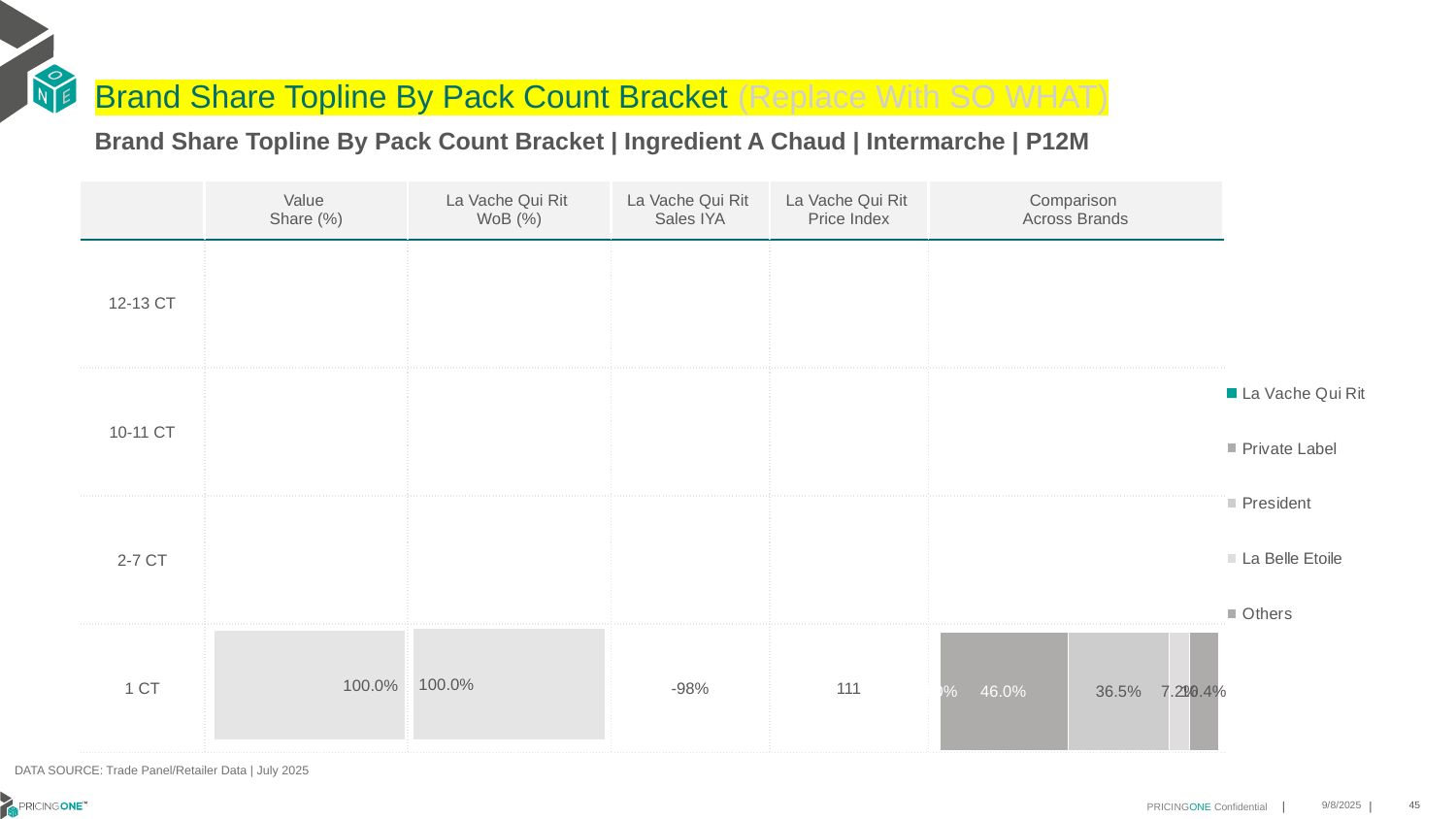

# Brand Share Topline By Pack Count Bracket (Replace With SO WHAT)
Brand Share Topline By Pack Count Bracket | Ingredient A Chaud | Intermarche | P12M
|  | Value Share (%) | La Vache Qui Rit WoB (%) | La Vache Qui Rit Sales IYA | La Vache Qui Rit Price Index | Comparison Across Brands |
| --- | --- | --- | --- | --- | --- |
| 12-13 CT |  |  |  |  |  |
| 10-11 CT |  |  |  |  |  |
| 2-7 CT |  |  |  |  |  |
| 1 CT |  |  | -98% | 111 |  |

### Chart

| Category | La Vache Qui Rit | Private Label | President | La Belle Etoile | Others |
|---|---|---|---|---|---|
| 12-13 CT | None | None | None | None | None |
| 10-11 CT | None | None | None | None | None |
| 2-7 CT | None | None | None | None | None |
| 1 CT | 3.0104726496276957e-05 | 0.45966407519664165 | 0.36451872914908834 | 0.07182462692753358 | 0.10396246400024016 |

### Chart

| Category | Value Share |
|---|---|
|  | None |

### Chart

| Category | Brand WoB % |
|---|---|
|  | None |
DATA SOURCE: Trade Panel/Retailer Data | July 2025

9/8/2025
45